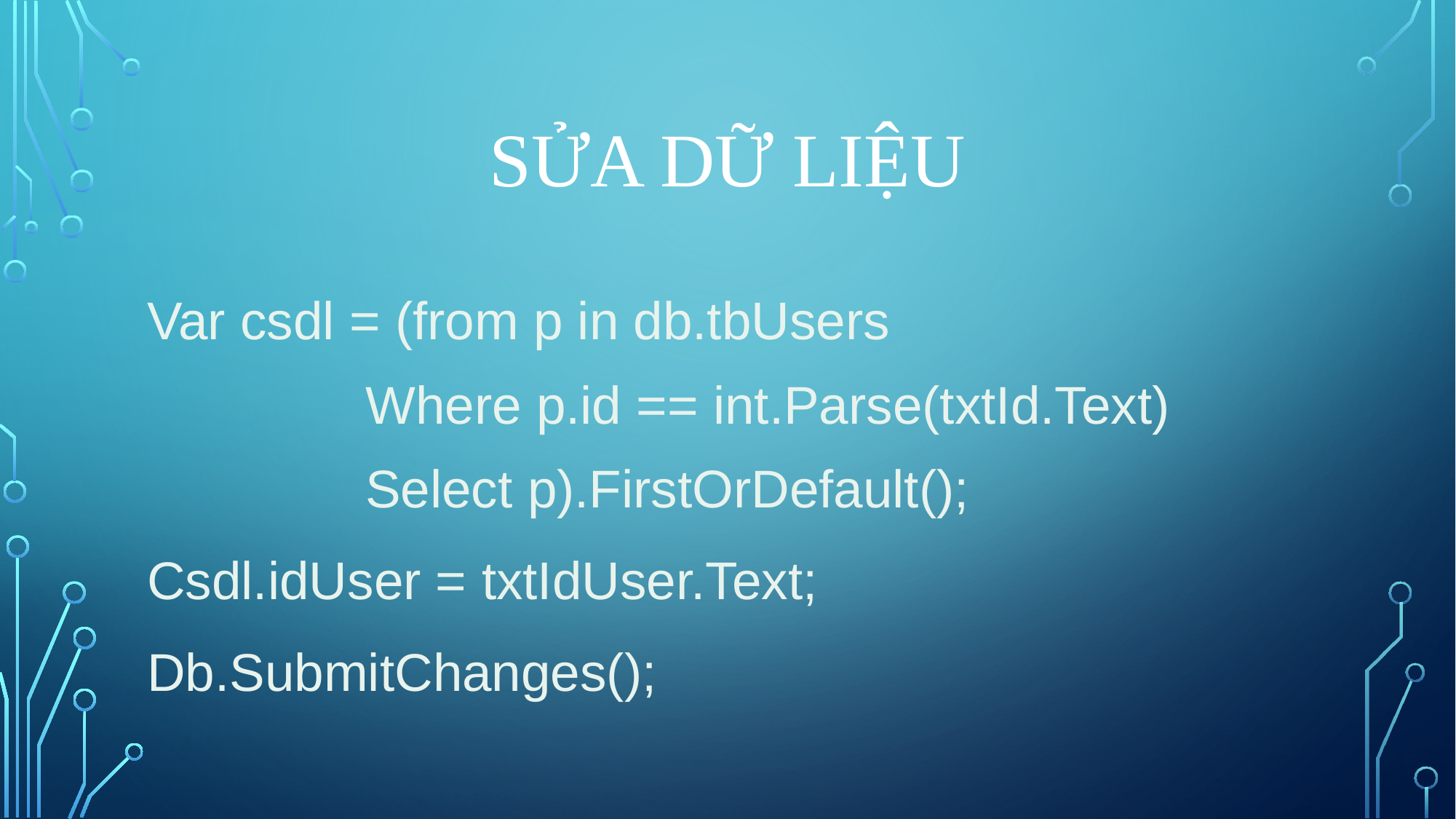

# Sửa dữ liệu
Var csdl = (from p in db.tbUsers
Where p.id == int.Parse(txtId.Text)
Select p).FirstOrDefault();
Csdl.idUser = txtIdUser.Text;
Db.SubmitChanges();